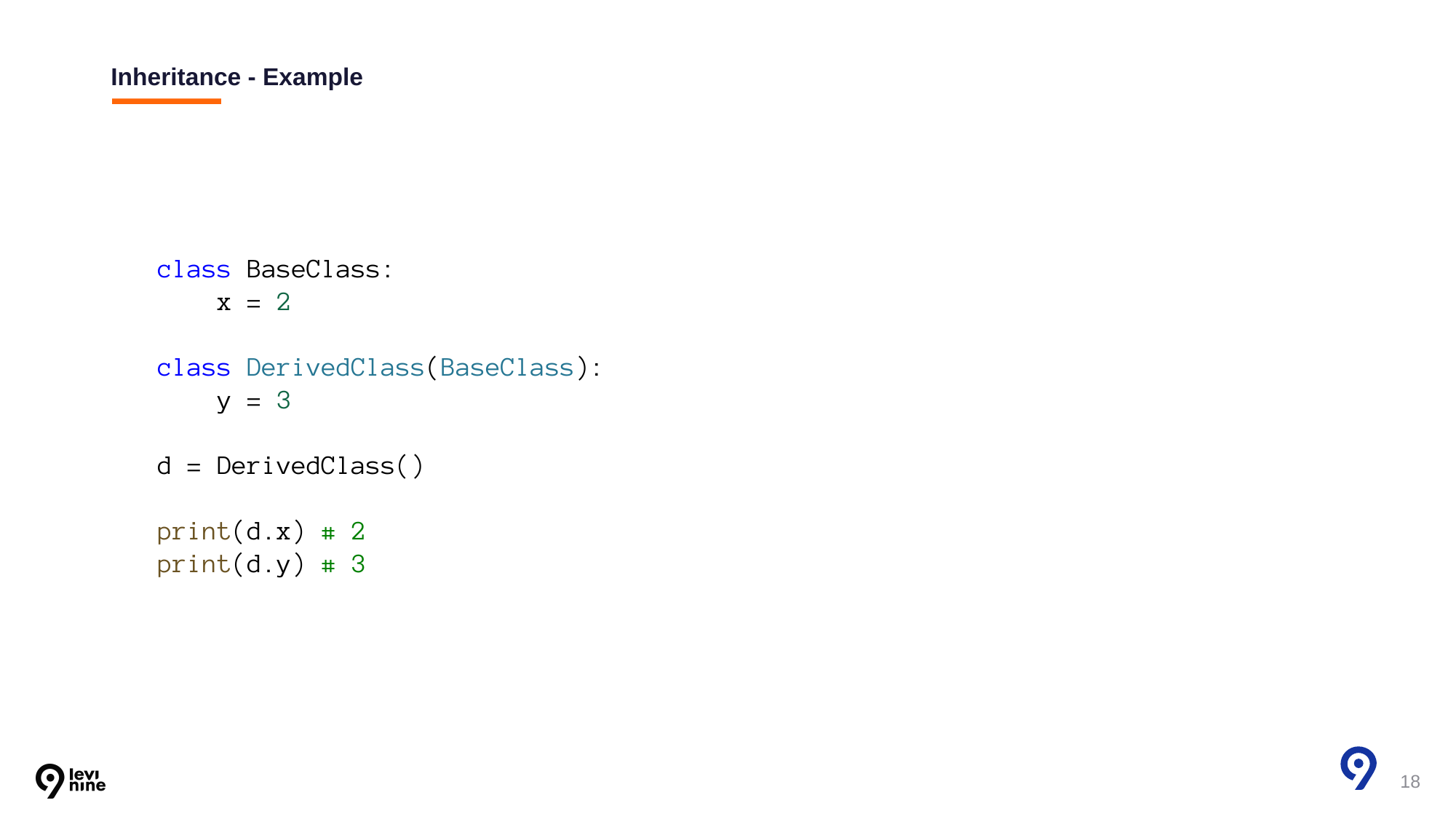

# Inheritance - Example
class BaseClass:
    x = 2
class DerivedClass(BaseClass):
    y = 3
d = DerivedClass()
print(d.x) # 2
print(d.y) # 3

18